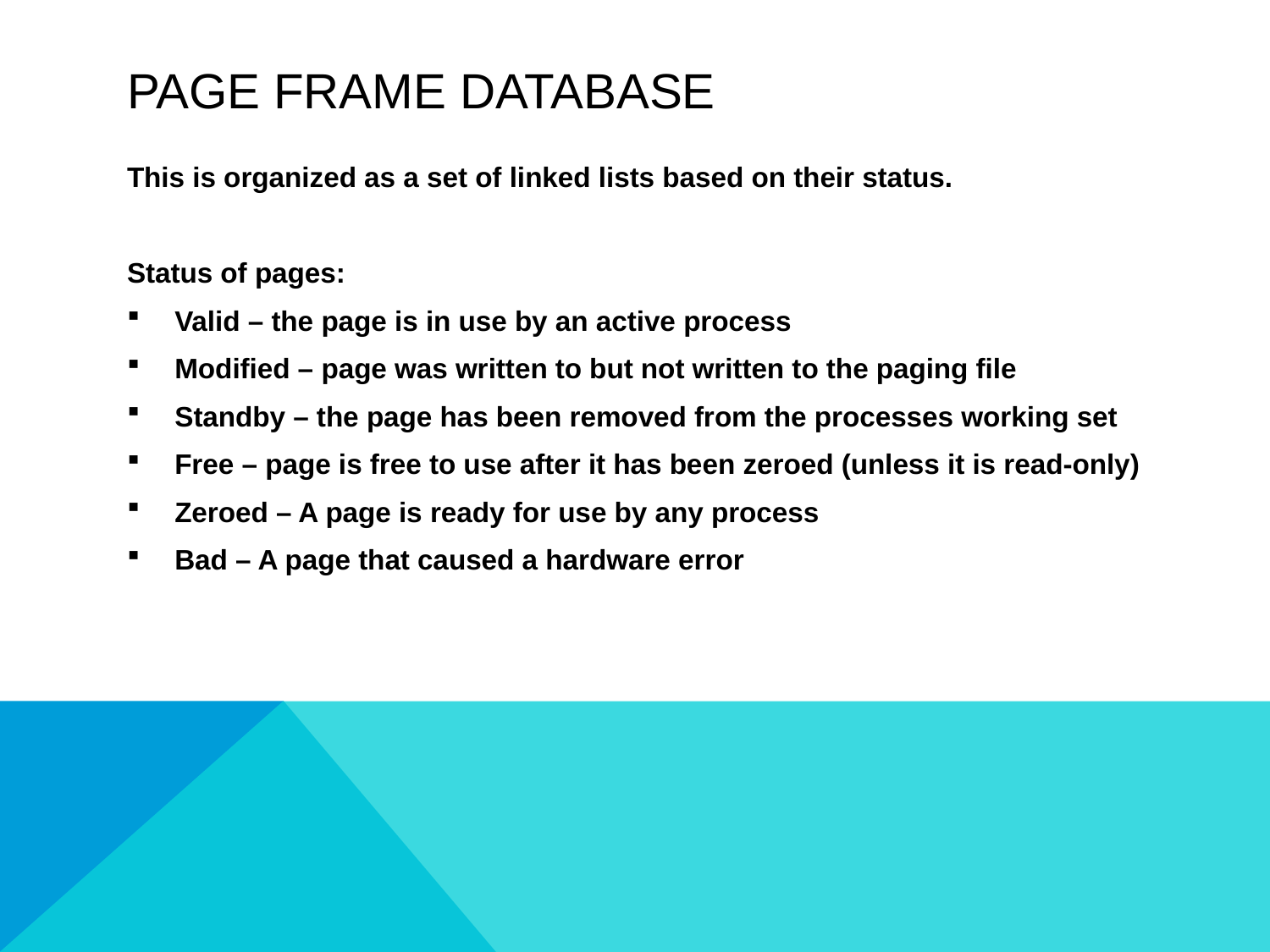

# page frame database
This is organized as a set of linked lists based on their status.

Status of pages:
Valid – the page is in use by an active process
Modified – page was written to but not written to the paging file
Standby – the page has been removed from the processes working set
Free – page is free to use after it has been zeroed (unless it is read-only)
Zeroed – A page is ready for use by any process
Bad – A page that caused a hardware error